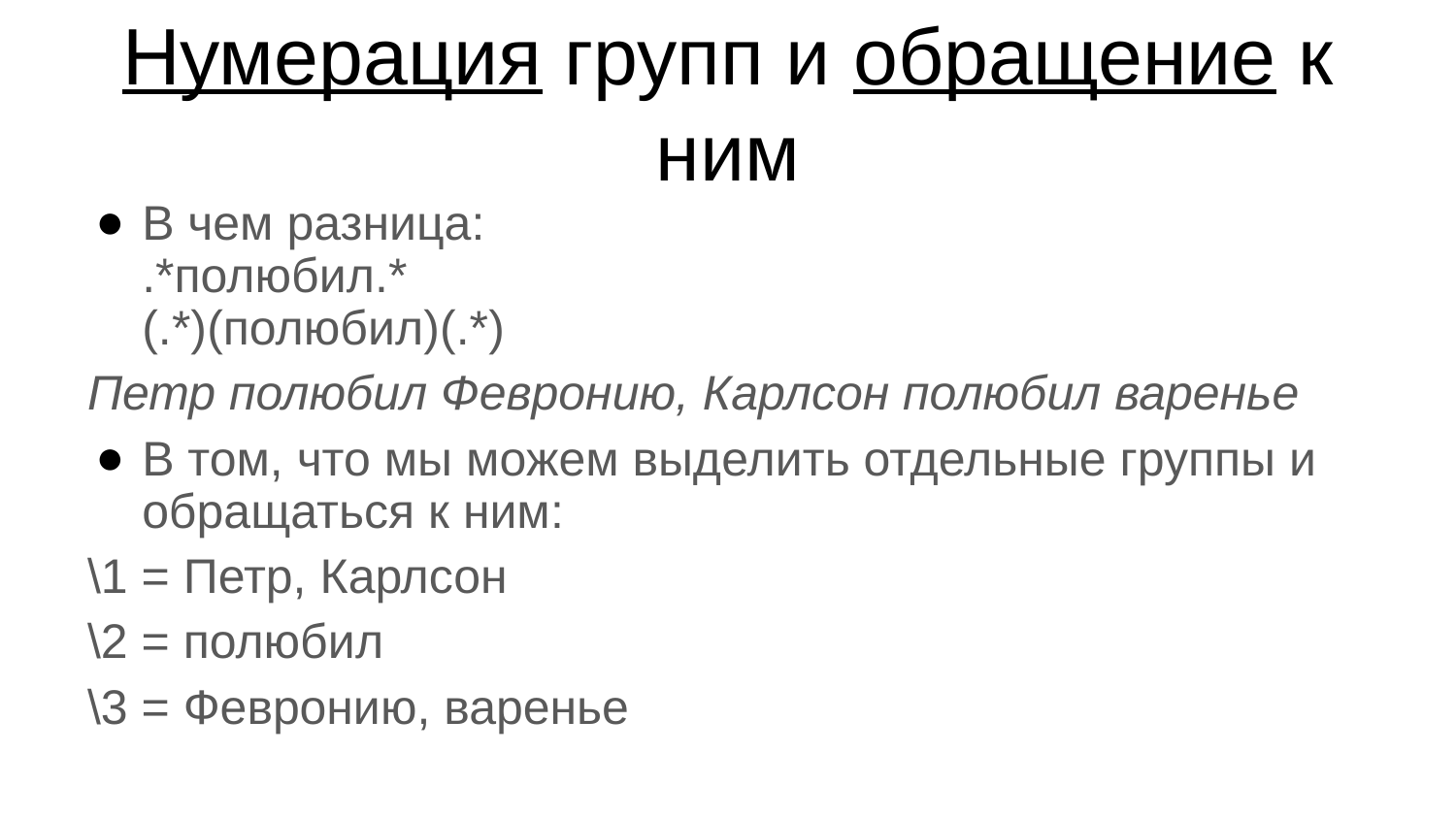

# Нумерация групп и обращение к ним
В чем разница:
.*полюбил.*
(.*)(полюбил)(.*)
Петр полюбил Февронию, Карлсон полюбил варенье
В том, что мы можем выделить отдельные группы и обращаться к ним:
\1 = Петр, Карлсон
\2 = полюбил
\3 = Февронию, варенье